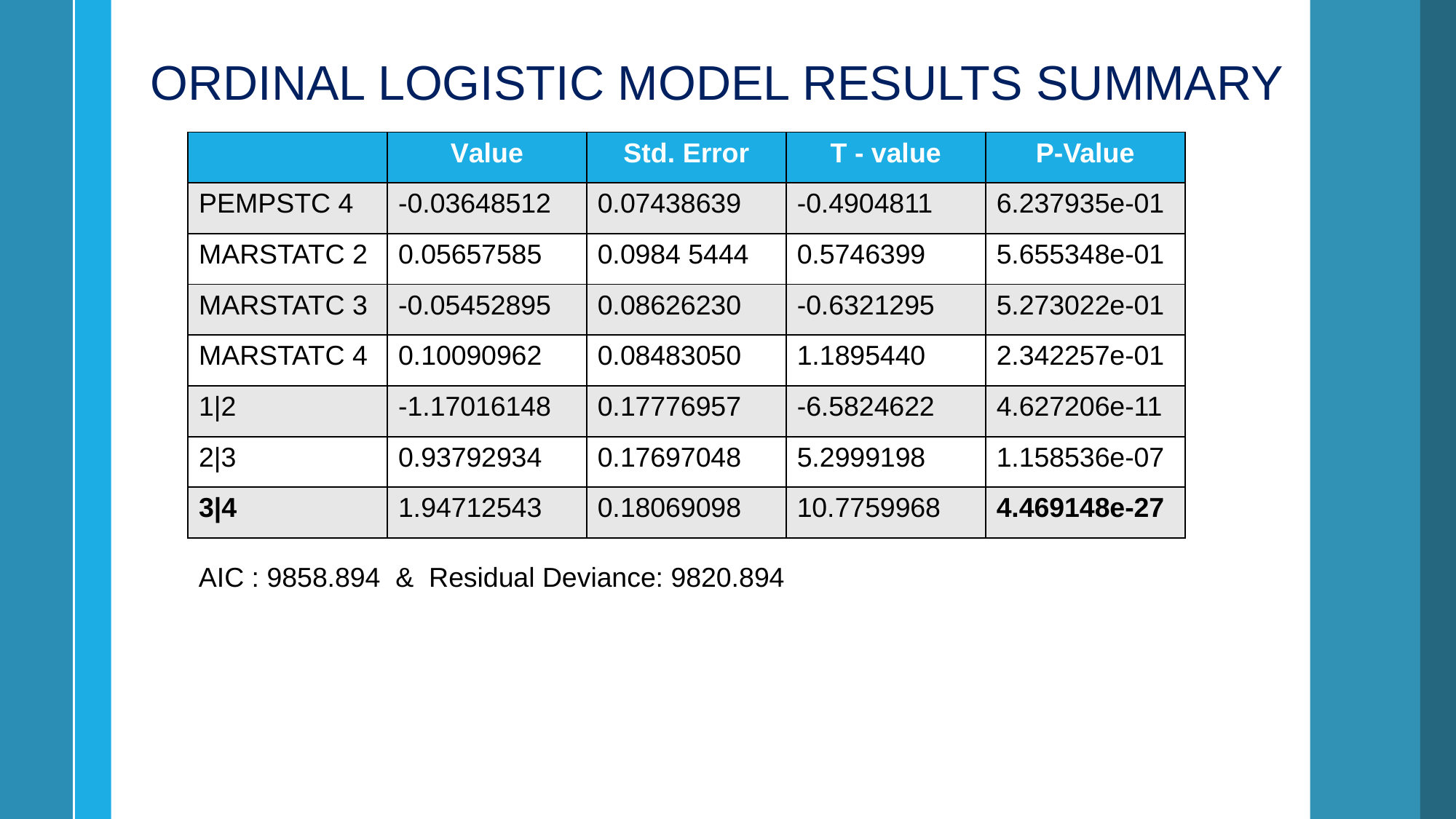

ORDINAL LOGISTIC MODEL RESULTS SUMMARY
|  | Value | Std. Error | T - value | P-Value |
| --- | --- | --- | --- | --- |
| PEMPSTC 4 | -0.03648512 | 0.07438639 | -0.4904811 | 6.237935e-01 |
| MARSTATC 2 | 0.05657585 | 0.0984 5444 | 0.5746399 | 5.655348e-01 |
| MARSTATC 3 | -0.05452895 | 0.08626230 | -0.6321295 | 5.273022e-01 |
| MARSTATC 4 | 0.10090962 | 0.08483050 | 1.1895440 | 2.342257e-01 |
| 1|2 | -1.17016148 | 0.17776957 | -6.5824622 | 4.627206e-11 |
| 2|3 | 0.93792934 | 0.17697048 | 5.2999198 | 1.158536e-07 |
| 3|4 | 1.94712543 | 0.18069098 | 10.7759968 | 4.469148e-27 |
AIC : 9858.894  &  Residual Deviance: 9820.894